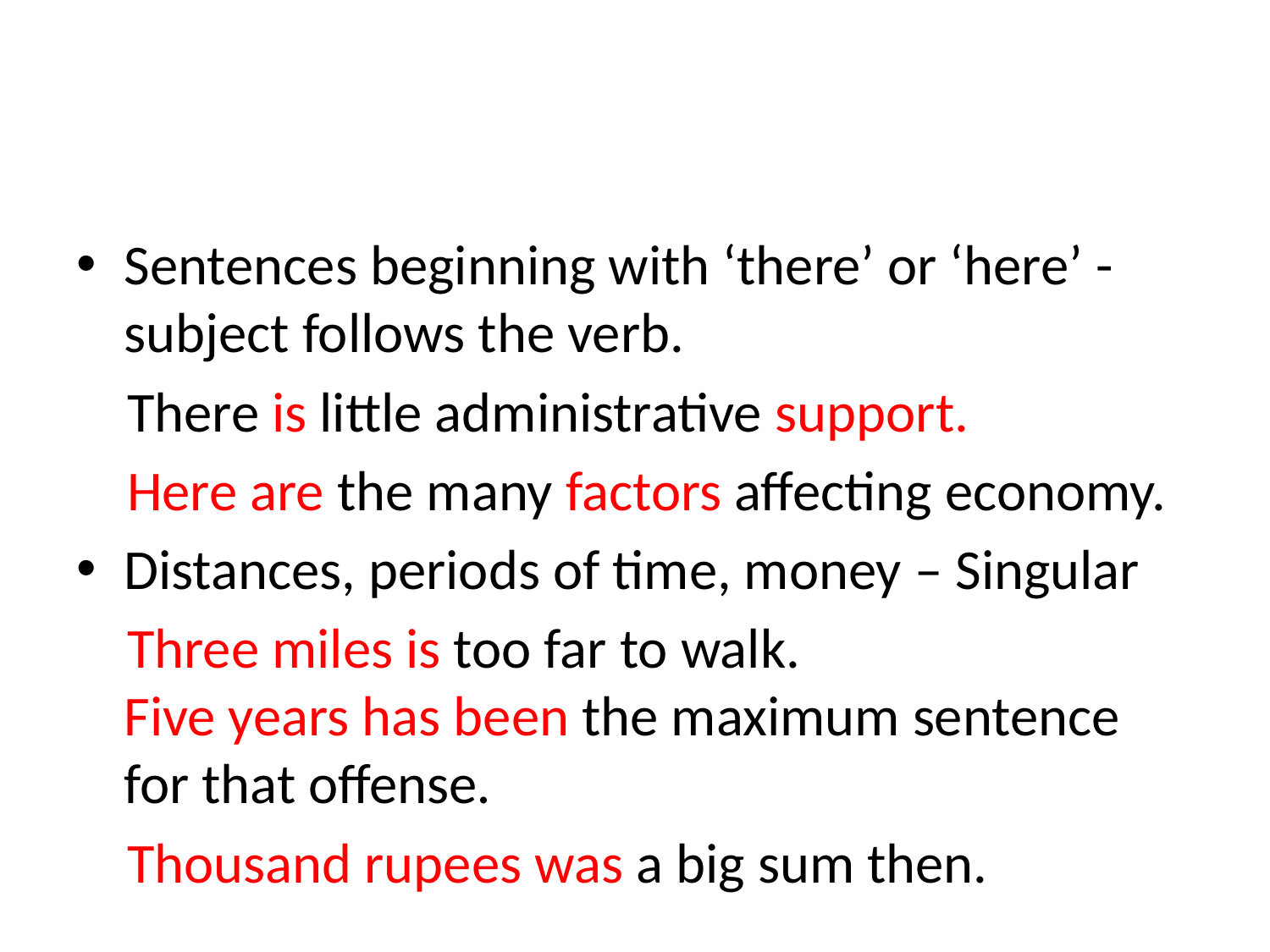

#
Sentences beginning with ‘there’ or ‘here’ - subject follows the verb.
    There is little administrative support.
    Here are the many factors affecting economy.
Distances, periods of time, money – Singular
    Three miles is too far to walk.
Five years has been the maximum sentence for that offense.
    Thousand rupees was a big sum then.